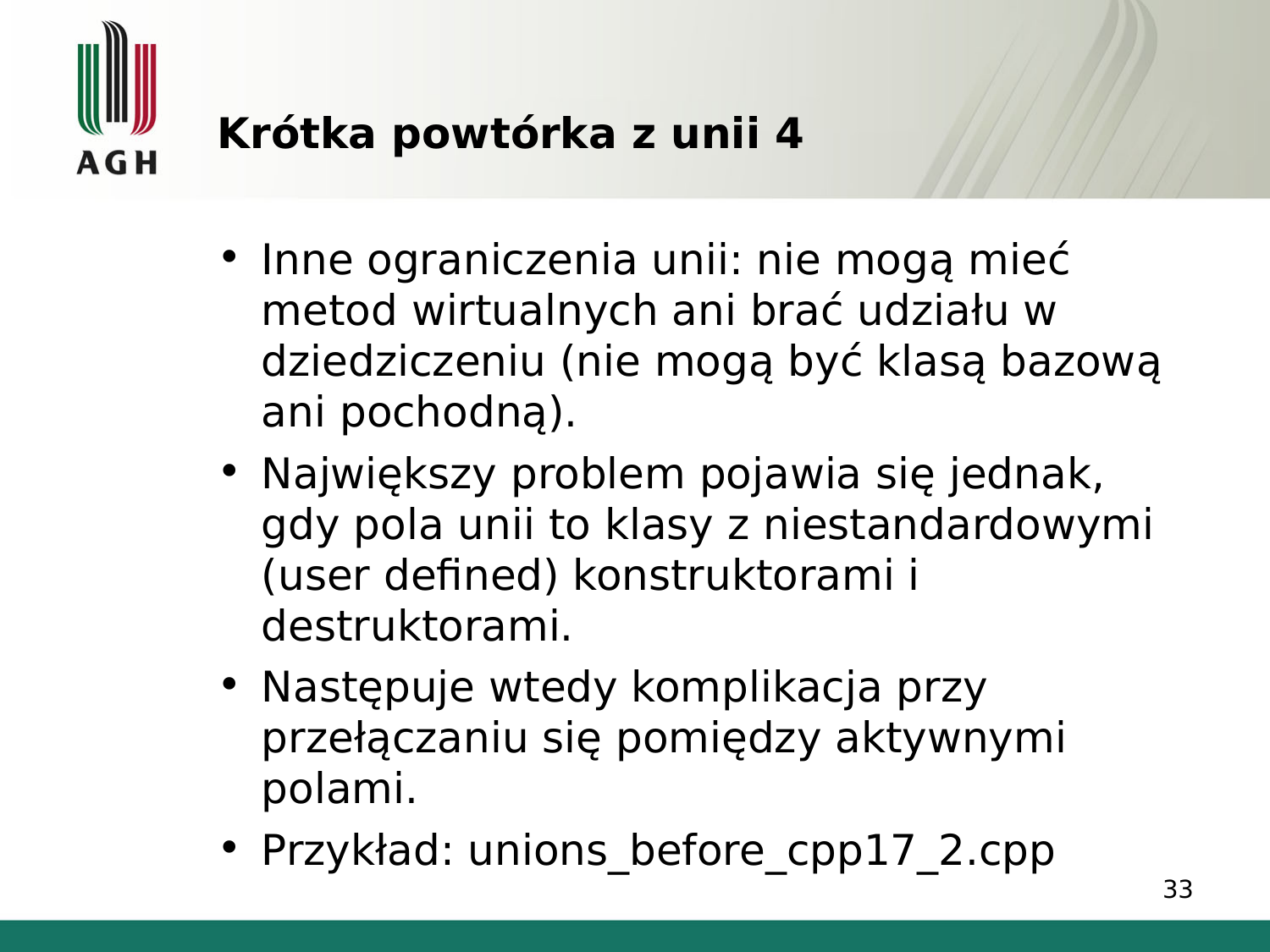

Krótka powtórka z unii 4
Inne ograniczenia unii: nie mogą mieć metod wirtualnych ani brać udziału w dziedziczeniu (nie mogą być klasą bazową ani pochodną).
Największy problem pojawia się jednak, gdy pola unii to klasy z niestandardowymi (user defined) konstruktorami i destruktorami.
Następuje wtedy komplikacja przy przełączaniu się pomiędzy aktywnymi polami.
Przykład: unions_before_cpp17_2.cpp

33